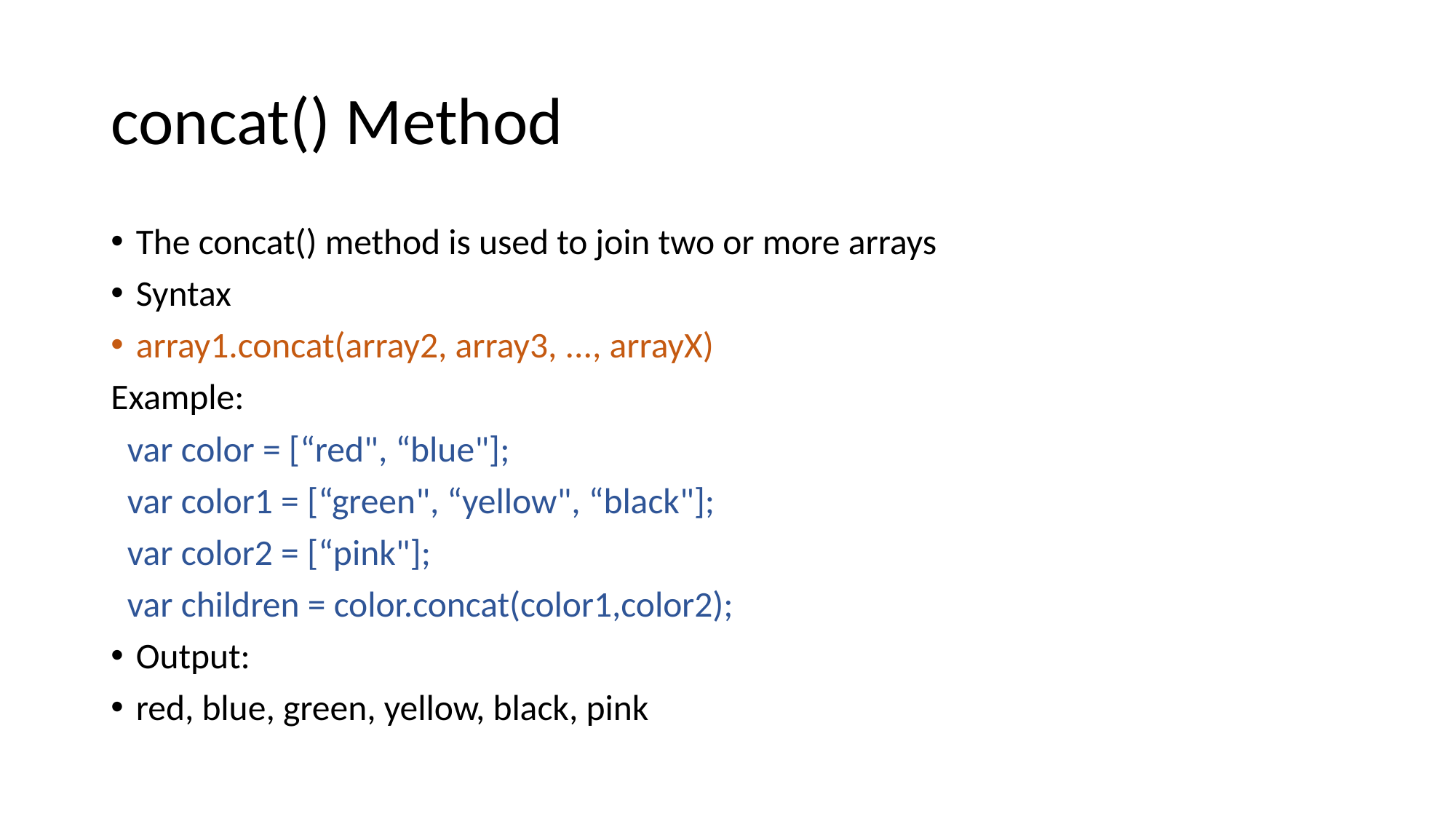

# concat() Method
The concat() method is used to join two or more arrays
Syntax
array1.concat(array2, array3, ..., arrayX)
Example:
  var color = [“red", “blue"];
  var color1 = [“green", “yellow", “black"];
  var color2 = [“pink"];
  var children = color.concat(color1,color2);
Output:
red, blue, green, yellow, black, pink